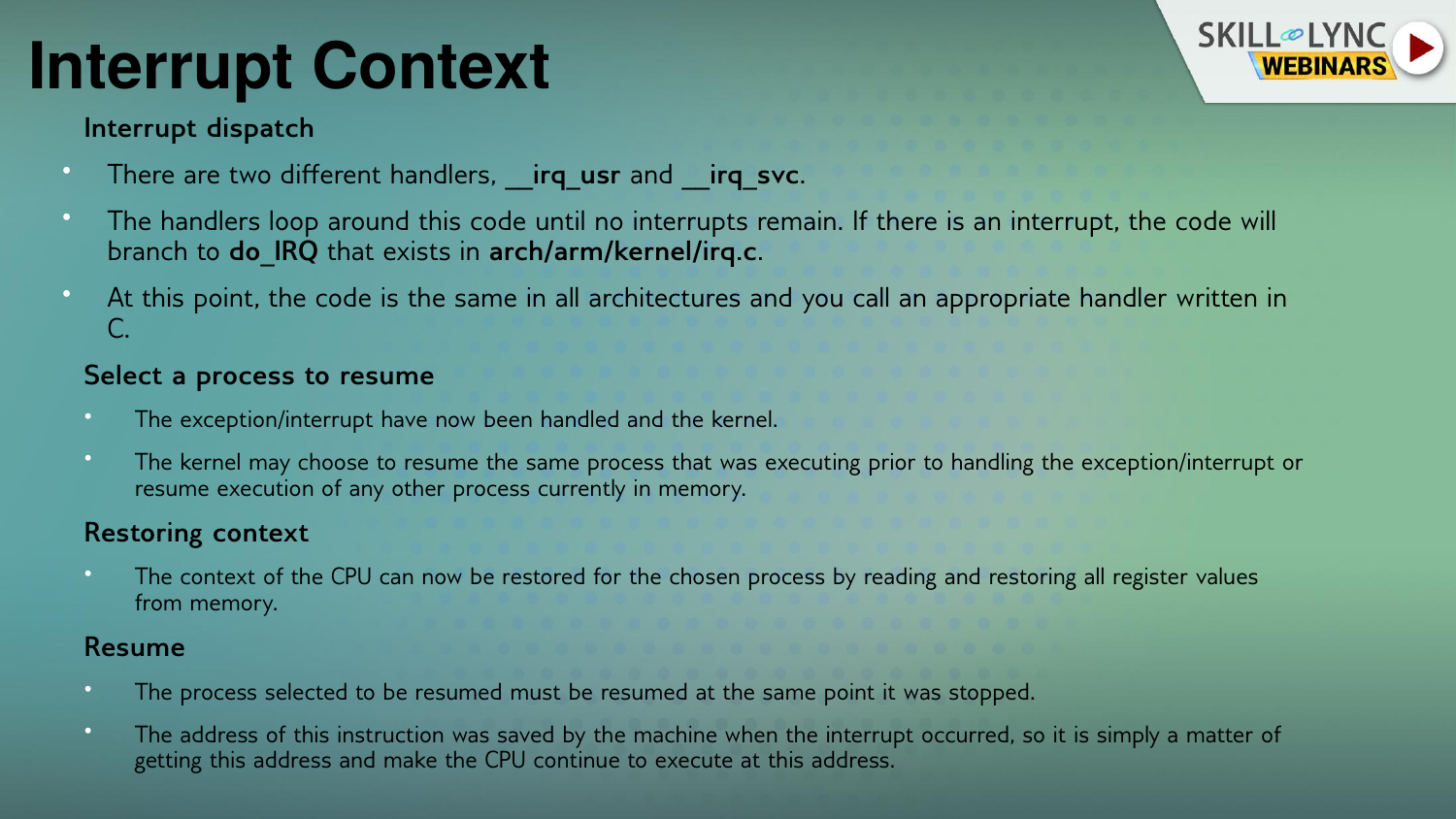

# Interrupt Context
Interrupt dispatch
There are two different handlers, __irq_usr and __irq_svc.
The handlers loop around this code until no interrupts remain. If there is an interrupt, the code will branch to do_IRQ that exists in arch/arm/kernel/irq.c.
At this point, the code is the same in all architectures and you call an appropriate handler written in C.
Select a process to resume
The exception/interrupt have now been handled and the kernel.
The kernel may choose to resume the same process that was executing prior to handling the exception/interrupt or resume execution of any other process currently in memory.
Restoring context
The context of the CPU can now be restored for the chosen process by reading and restoring all register values from memory.
Resume
The process selected to be resumed must be resumed at the same point it was stopped.
The address of this instruction was saved by the machine when the interrupt occurred, so it is simply a matter of getting this address and make the CPU continue to execute at this address.